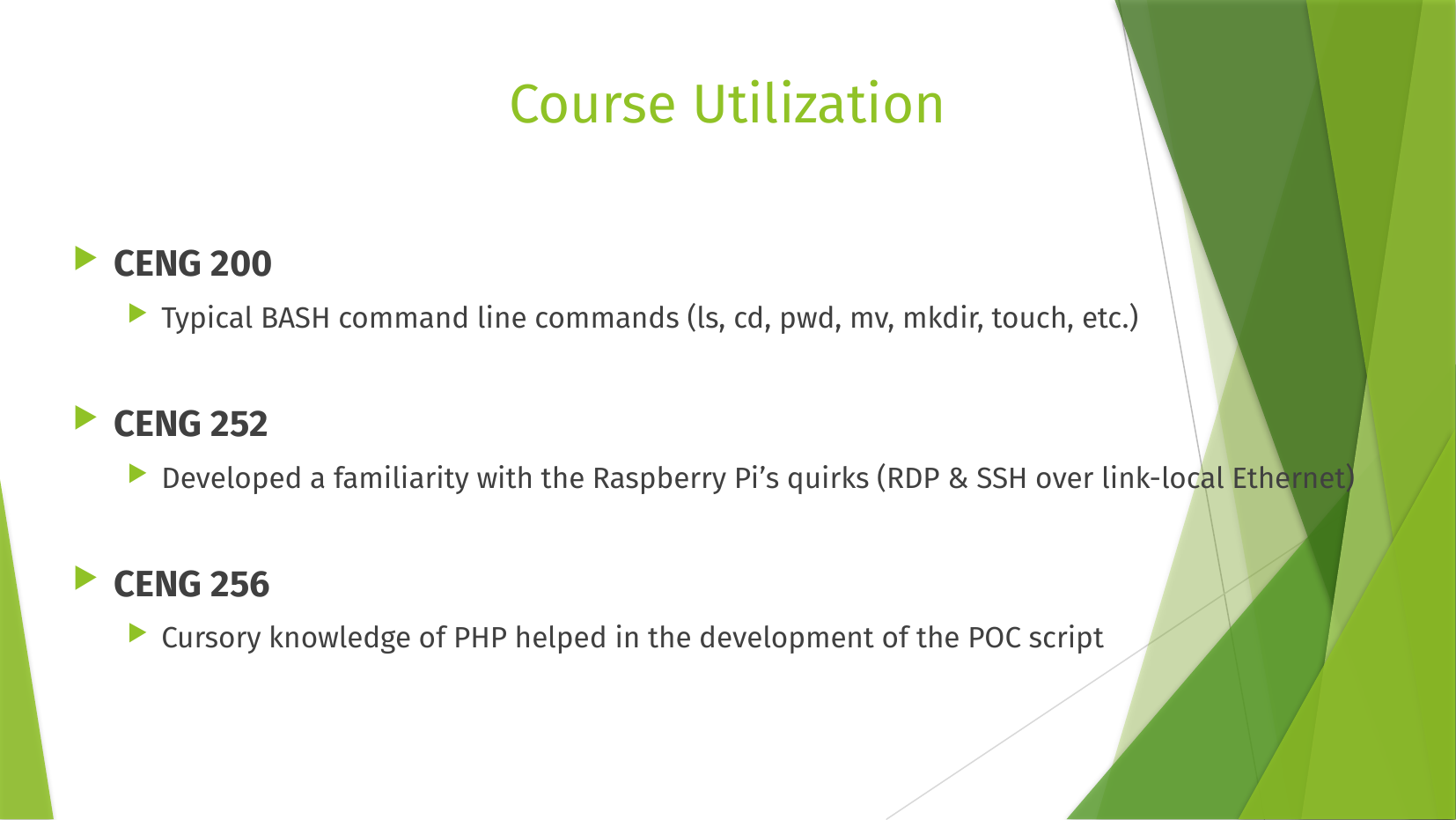

# CENG 200
Typical BASH command line commands (ls, cd, pwd, mv, mkdir, touch, etc.)

CENG 252
Developed a familiarity with the Raspberry Pi’s quirks (RDP & SSH over link-local Ethernet)

CENG 256
Cursory knowledge of PHP helped in the development of the POC script

Course Utilization